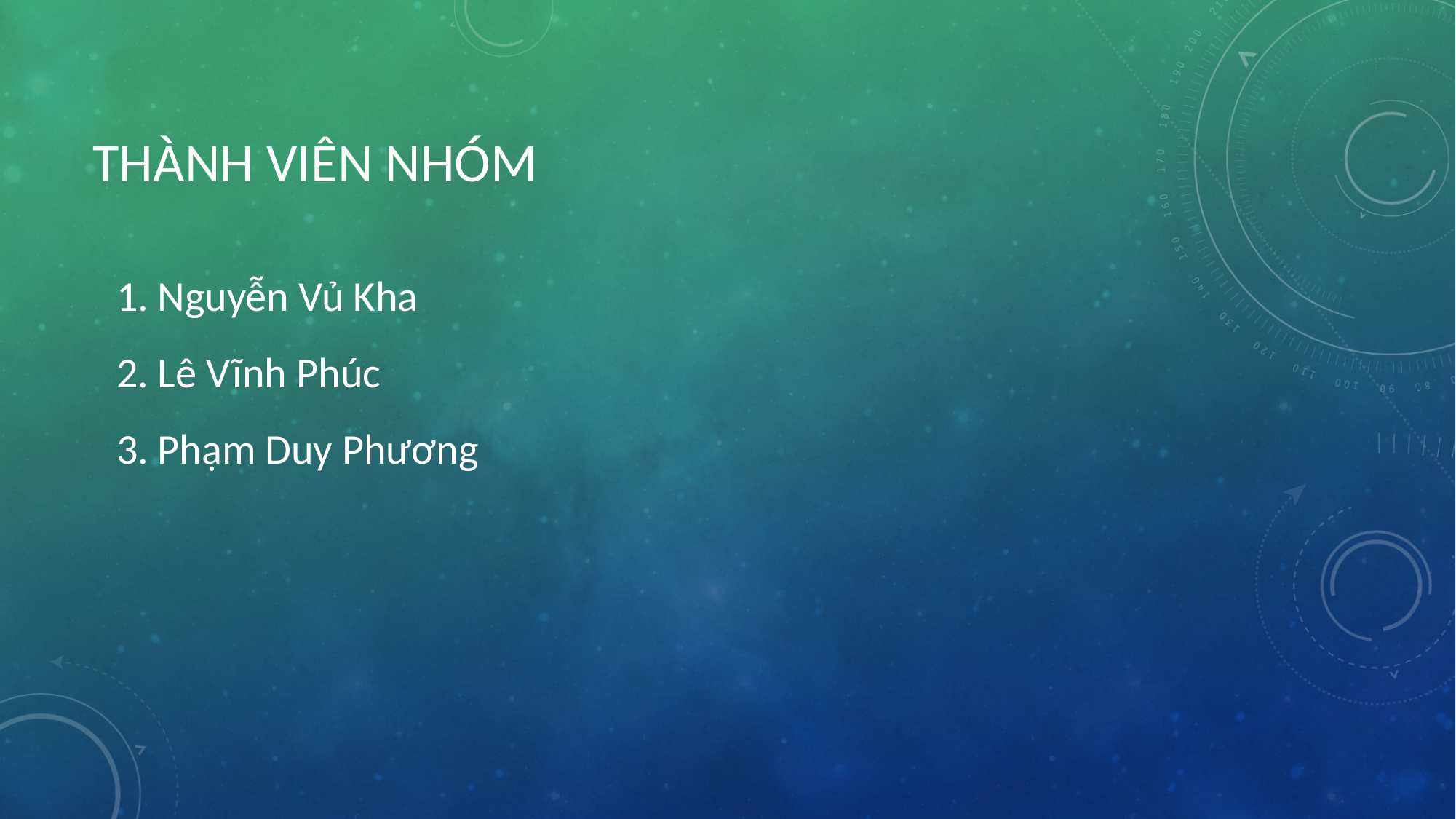

# THÀNH VIÊN NHÓM
Nguyễn Vủ Kha
Lê Vĩnh Phúc
Phạm Duy Phương